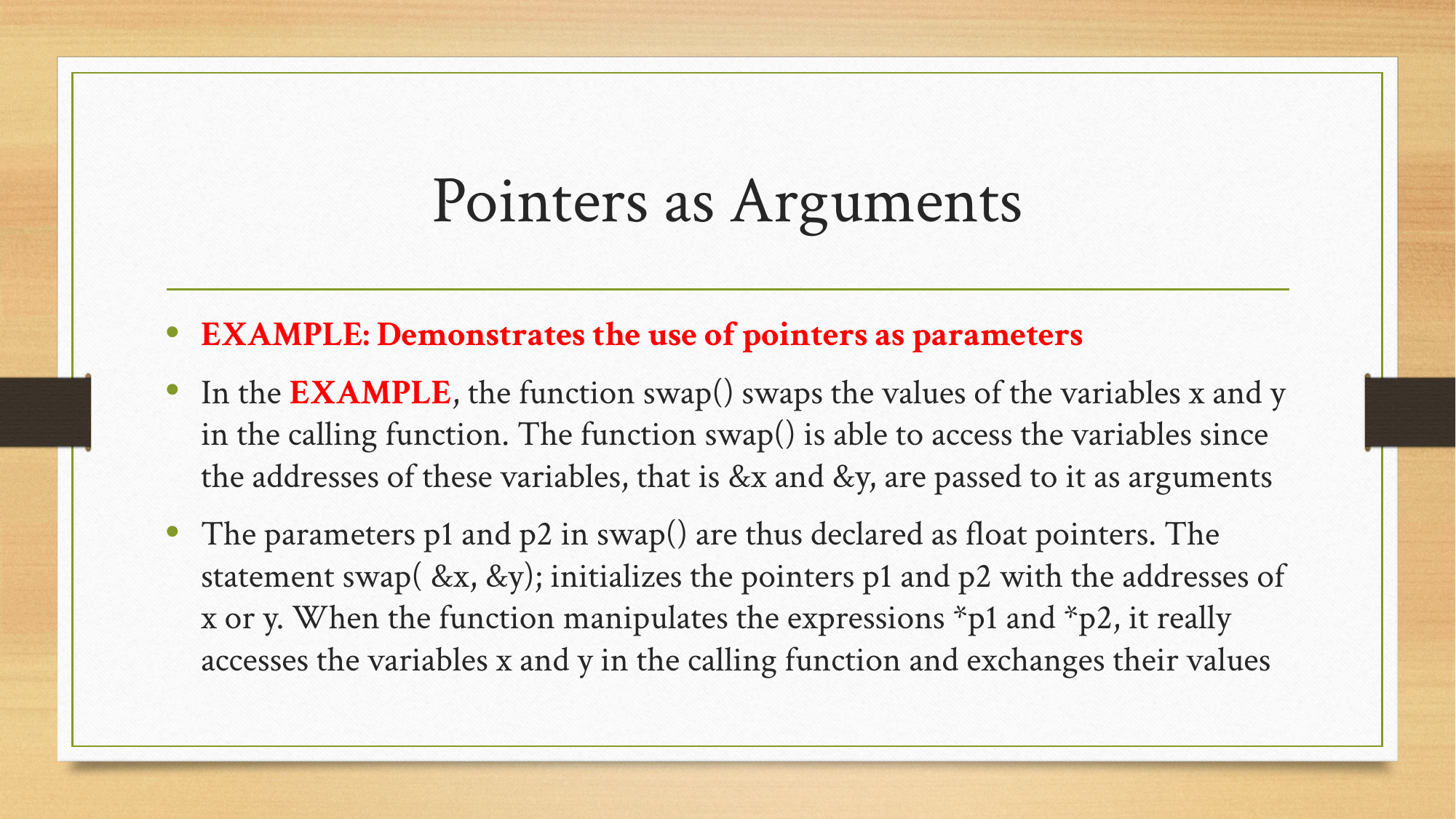

# Pointers as Arguments
EXAMPLE: Demonstrates the use of pointers as parameters
In the EXAMPLE, the function swap() swaps the values of the variables x and y in the calling function. The function swap() is able to access the variables since the addresses of these variables, that is &x and &y, are passed to it as arguments
The parameters p1 and p2 in swap() are thus declared as float pointers. The statement swap( &x, &y); initializes the pointers p1 and p2 with the addresses of x or y. When the function manipulates the expressions *p1 and *p2, it really accesses the variables x and y in the calling function and exchanges their values